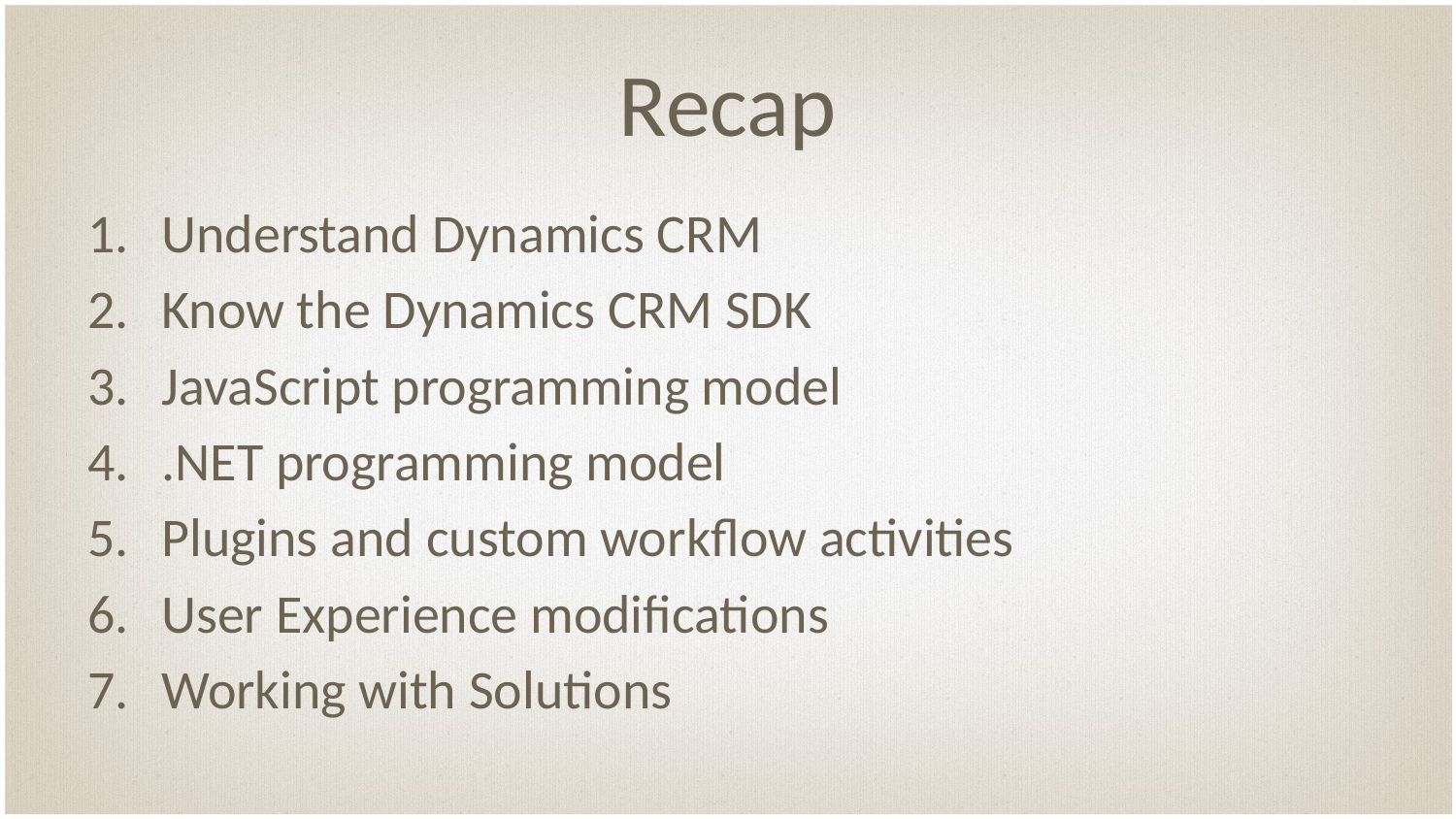

# Recap
Understand Dynamics CRM
Know the Dynamics CRM SDK
JavaScript programming model
.NET programming model
Plugins and custom workflow activities
User Experience modifications
Working with Solutions